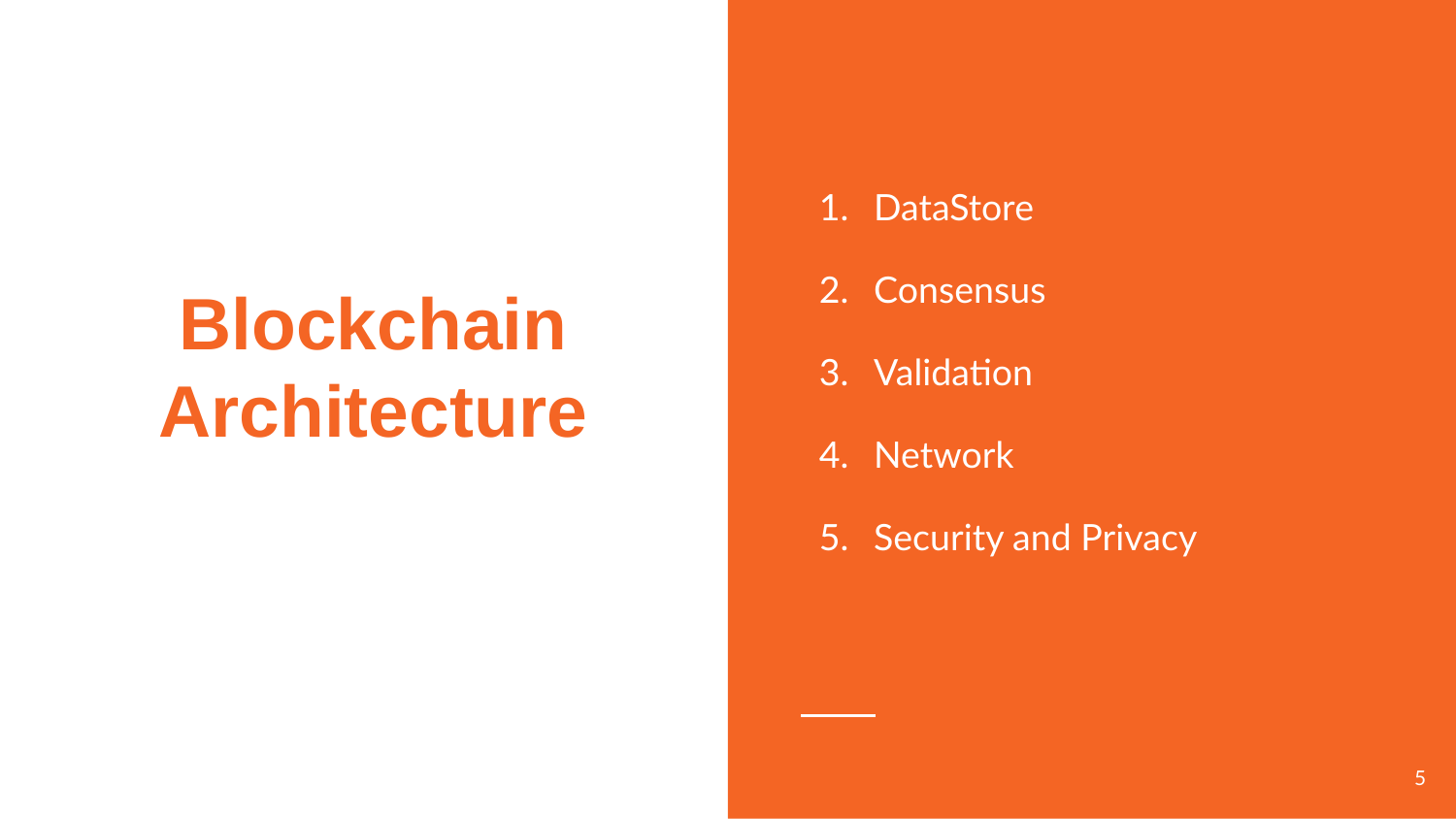

DataStore
Consensus
Validation
Network
Security and Privacy

# Blockchain
Architecture
5